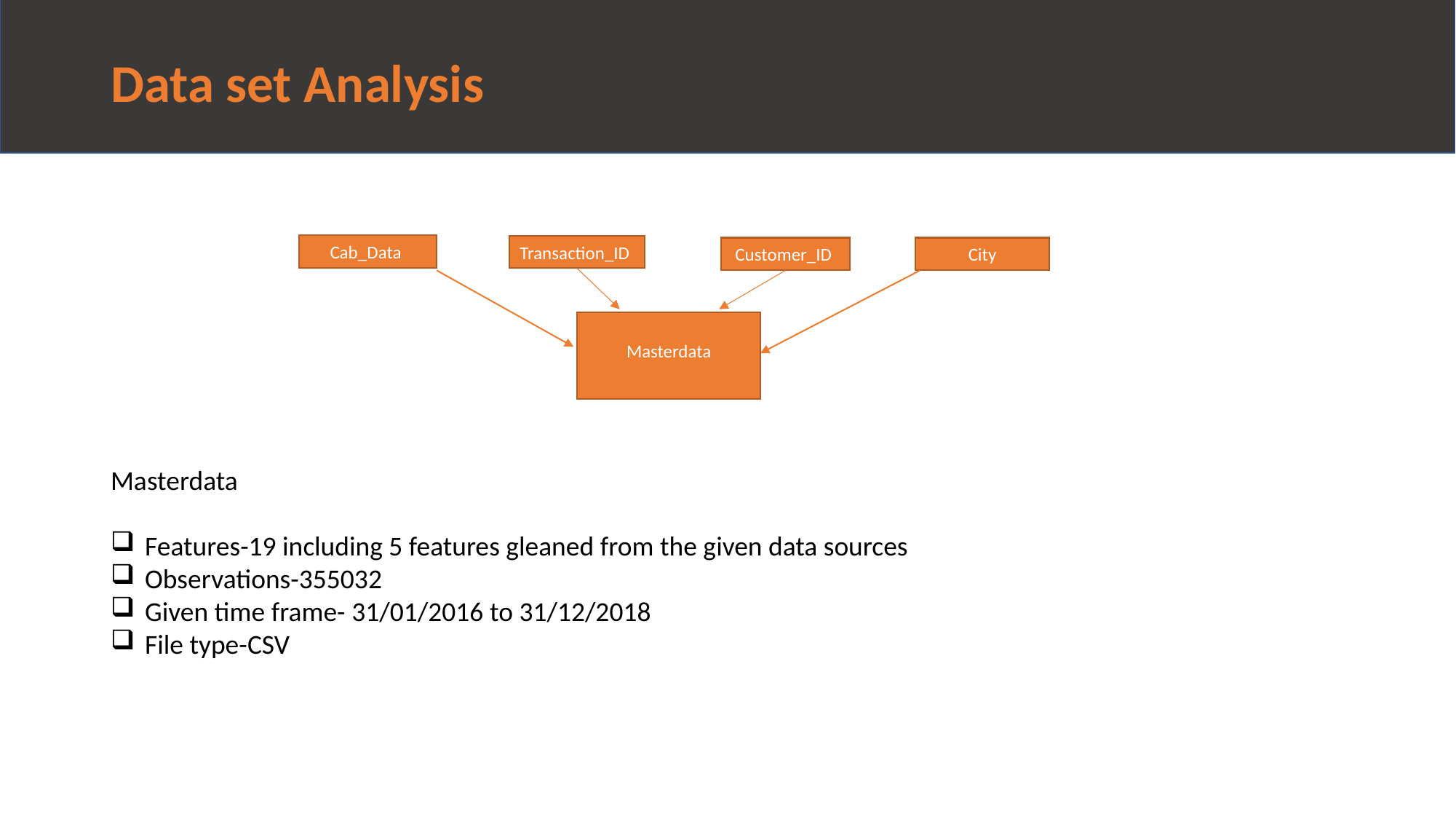

# Data set Analysis

Cab_Data
Transaction_ID
City
Customer_ID

Masterdata

Masterdata

Features-19 including 5 features gleaned from the given data sources
Observations-355032
Given time frame- 31/01/2016 to 31/12/2018
File type-CSV